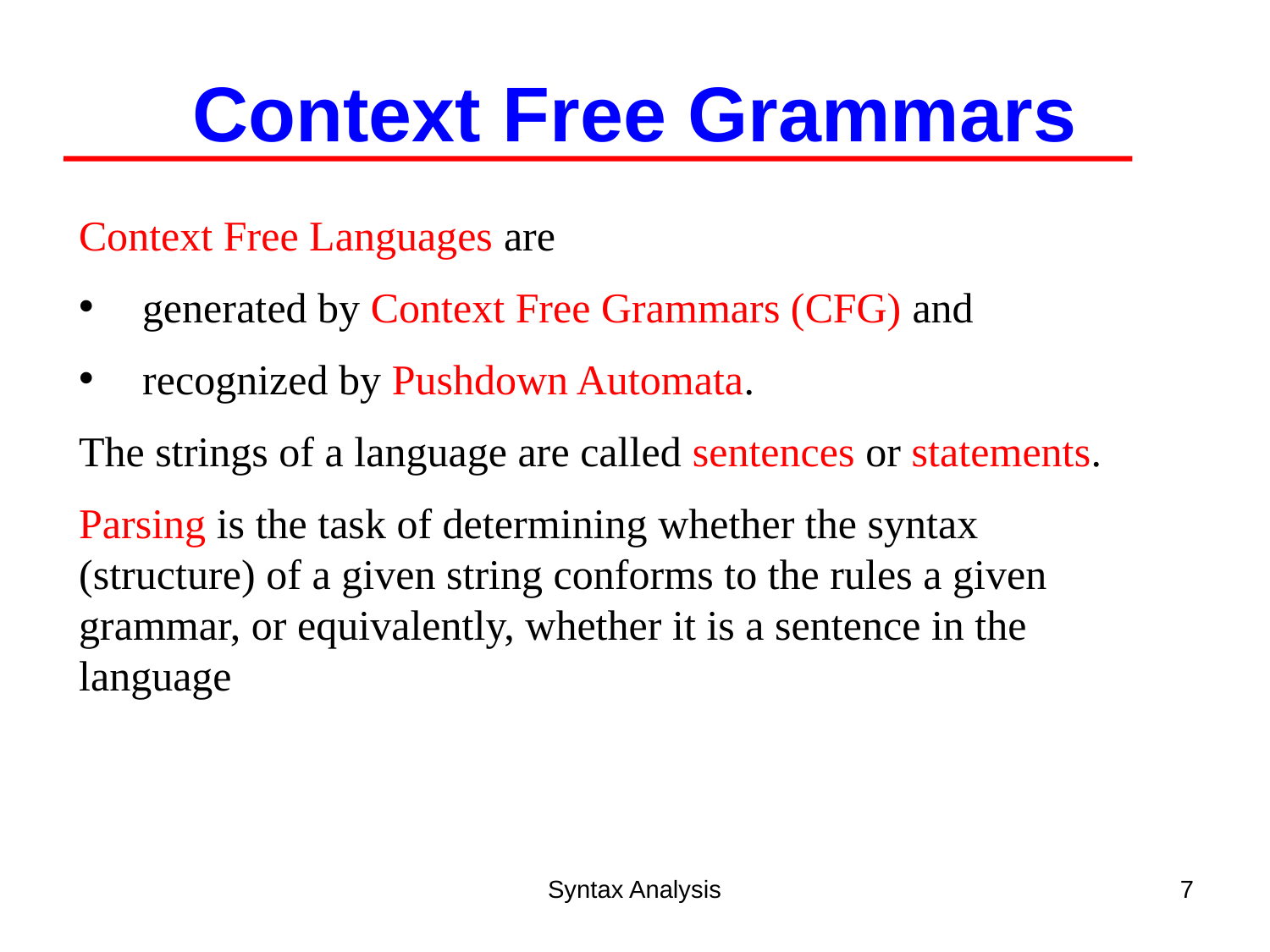

Context Free Grammars

	Context Free Languages are
generated by Context Free Grammars (CFG) and
recognized by Pushdown Automata.
	The strings of a language are called sentences or statements.
	Parsing is the task of determining whether the syntax (structure) of a given string conforms to the rules a given grammar, or equivalently, whether it is a sentence in the language
Syntax Analysis
7